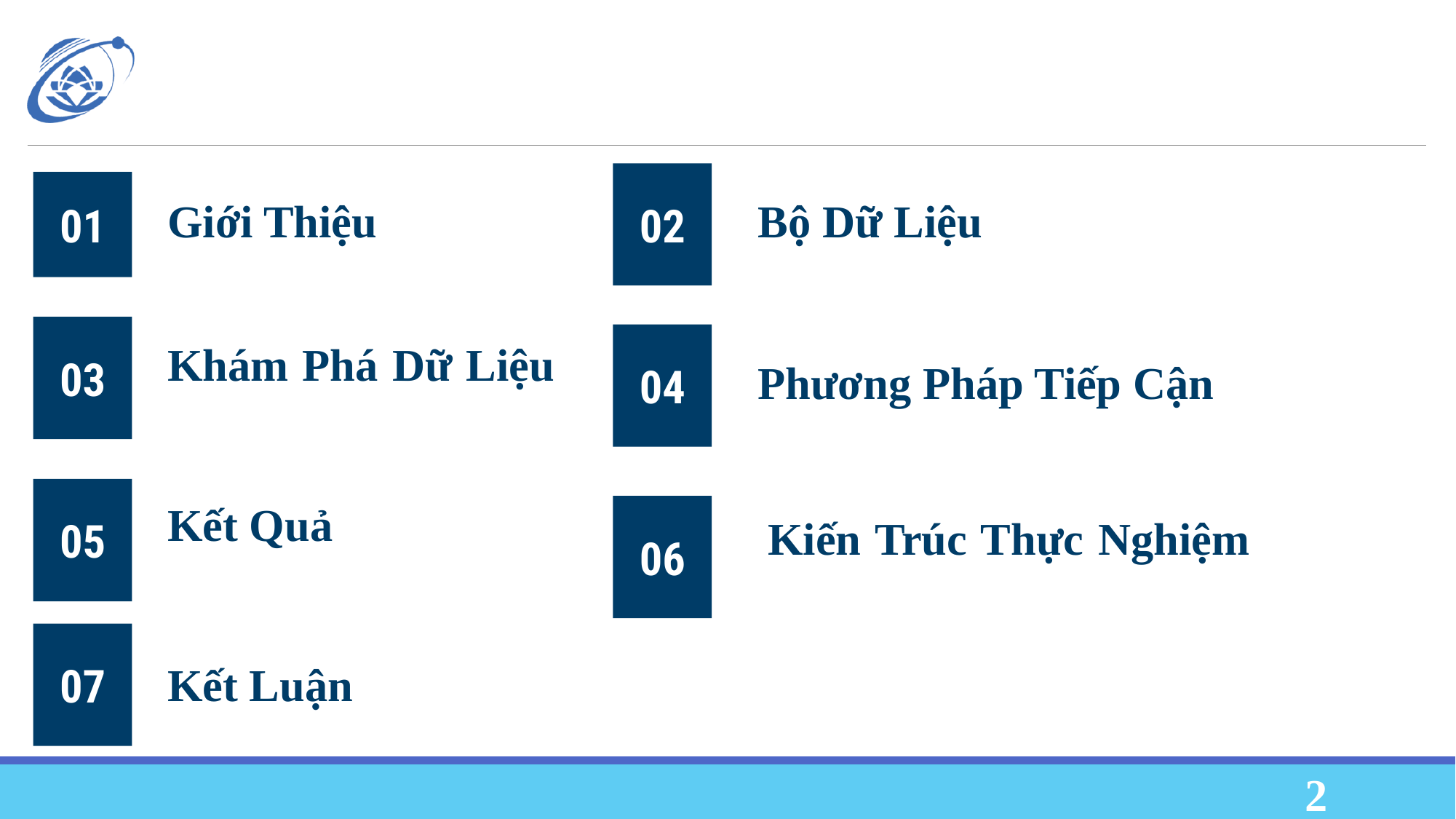

02
01
# Giới Thiệu
Bộ Dữ Liệu
03
04
Khám Phá Dữ Liệu
Phương Pháp Tiếp Cận
05
06
Kết Quả
Kiến Trúc Thực Nghiệm
07
Kết Luận
2